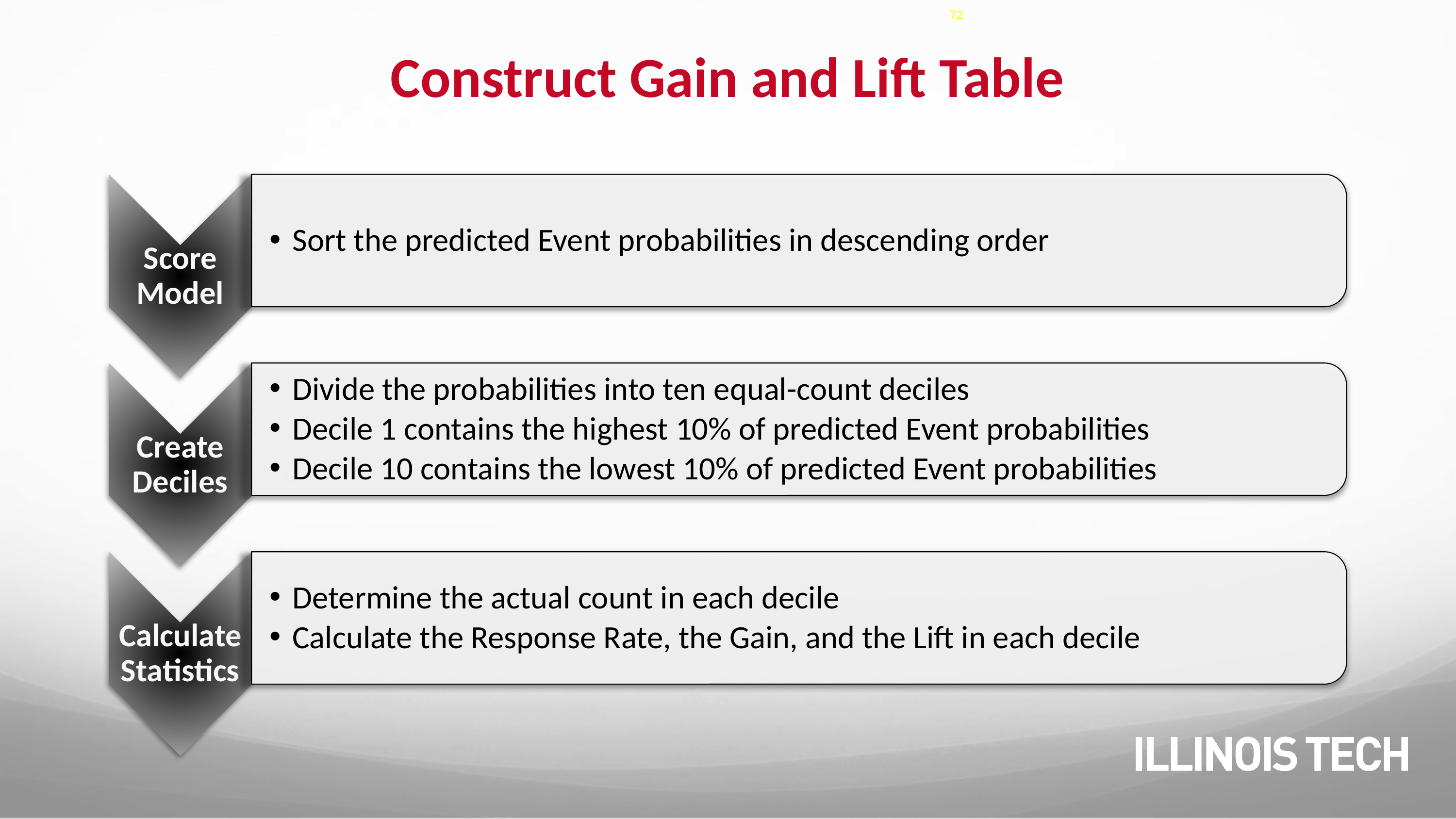

72
# Construct Gain and Lift Table
Score Model
Sort the predicted Event probabilities in descending order
Create Deciles
Divide the probabilities into ten equal-count deciles
Decile 1 contains the highest 10% of predicted Event probabilities
Decile 10 contains the lowest 10% of predicted Event probabilities
Calculate Statistics
Determine the actual count in each decile
Calculate the Response Rate, the Gain, and the Lift in each decile